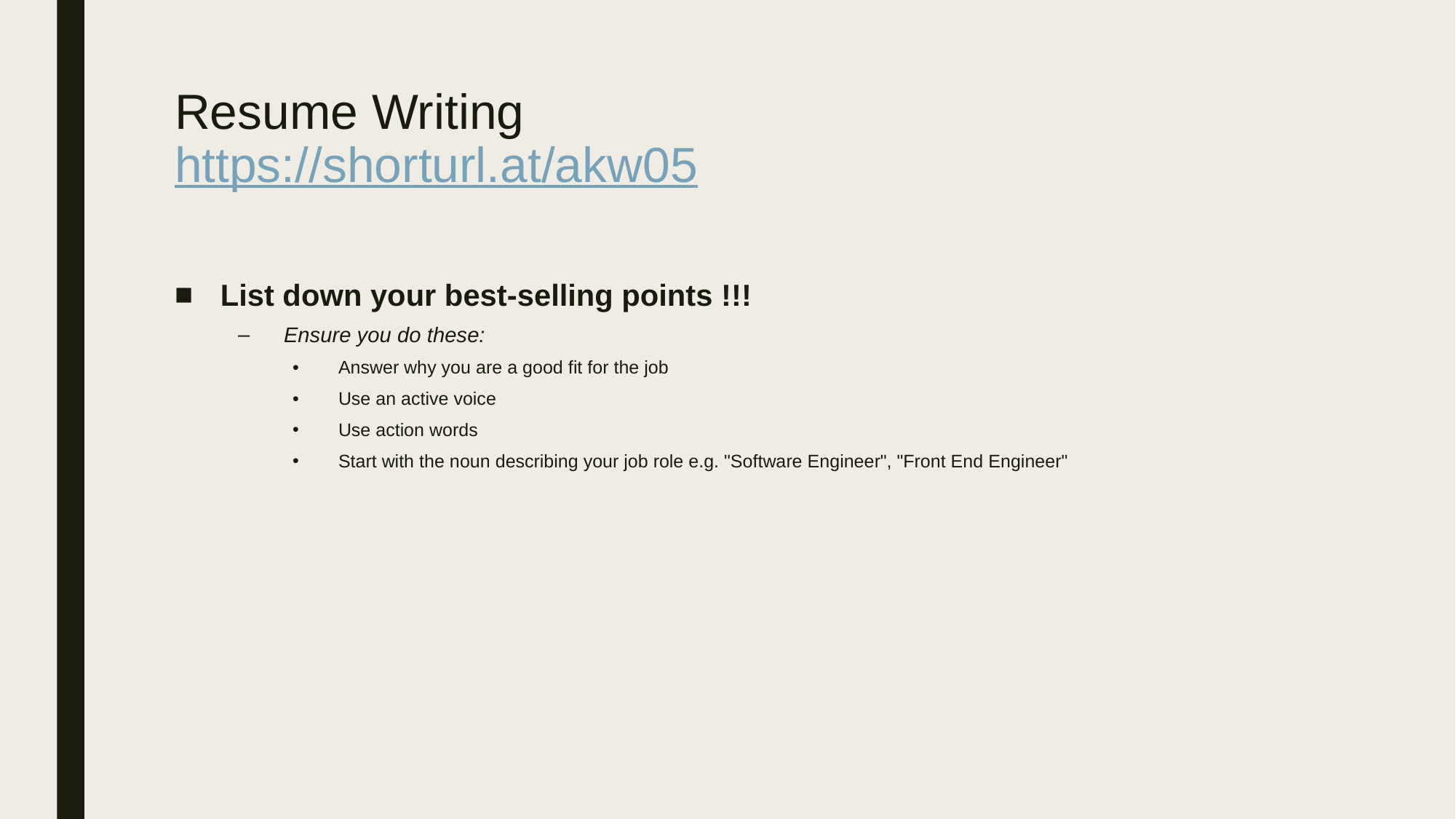

# Resume Writing https://shorturl.at/akw05
List down your best-selling points !!!
Ensure you do these:
Answer why you are a good fit for the job
Use an active voice
Use action words
Start with the noun describing your job role e.g. "Software Engineer", "Front End Engineer"